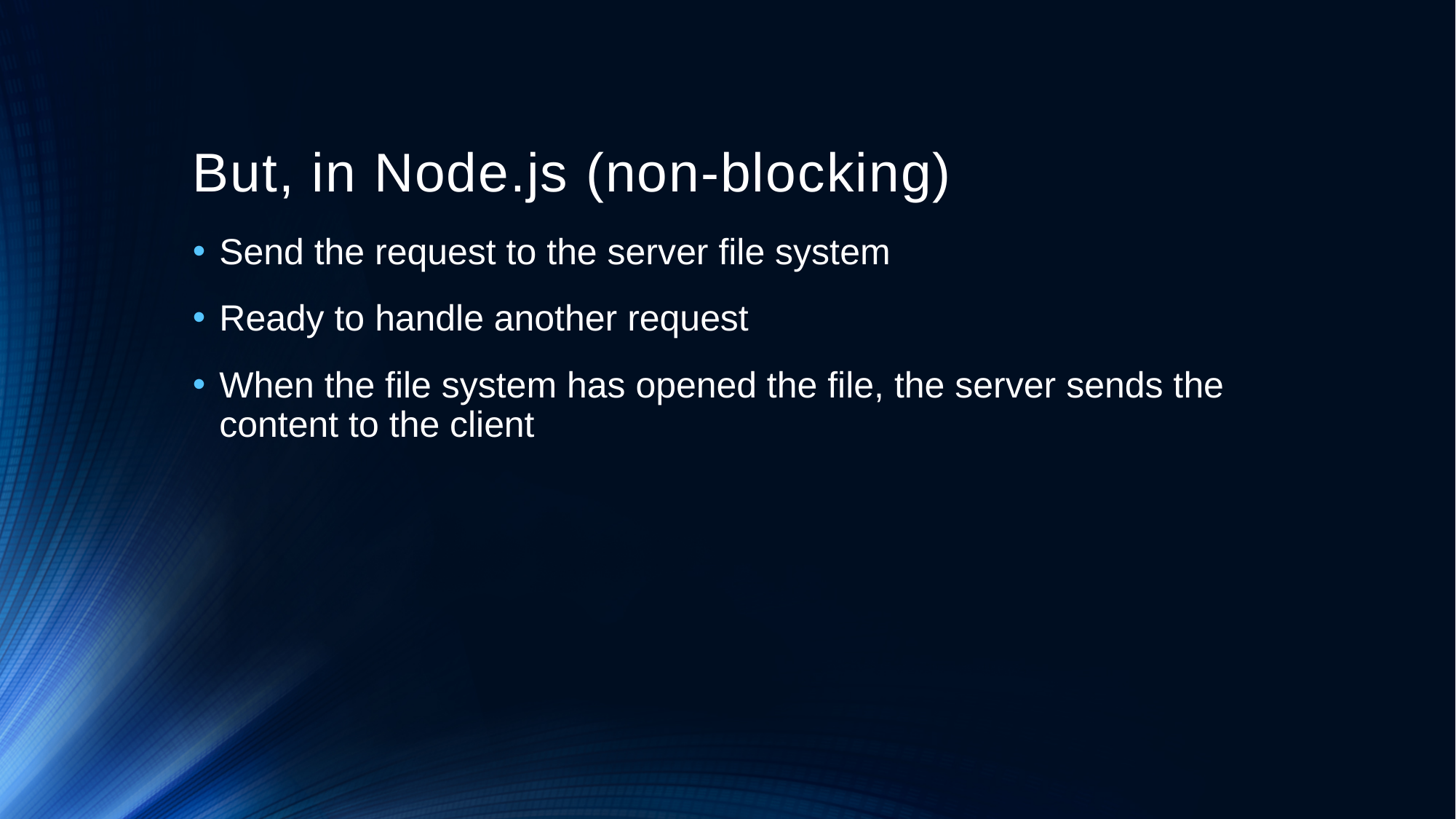

# But, in Node.js (non-blocking)
Send the request to the server file system
Ready to handle another request
When the file system has opened the file, the server sends the content to the client